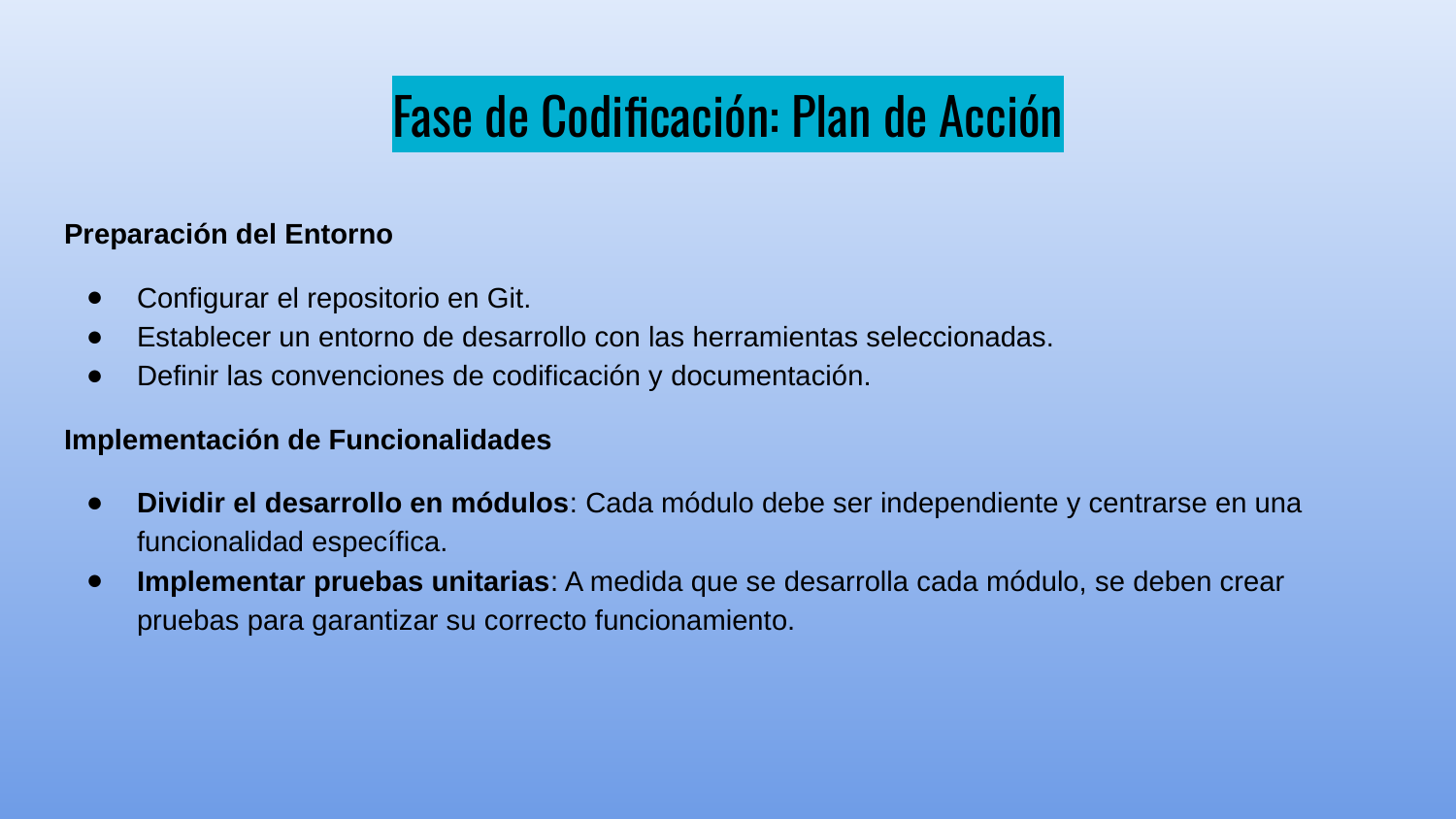

# Fase de Codificación: Plan de Acción
Preparación del Entorno
Configurar el repositorio en Git.
Establecer un entorno de desarrollo con las herramientas seleccionadas.
Definir las convenciones de codificación y documentación.
Implementación de Funcionalidades
Dividir el desarrollo en módulos: Cada módulo debe ser independiente y centrarse en una funcionalidad específica.
Implementar pruebas unitarias: A medida que se desarrolla cada módulo, se deben crear pruebas para garantizar su correcto funcionamiento.